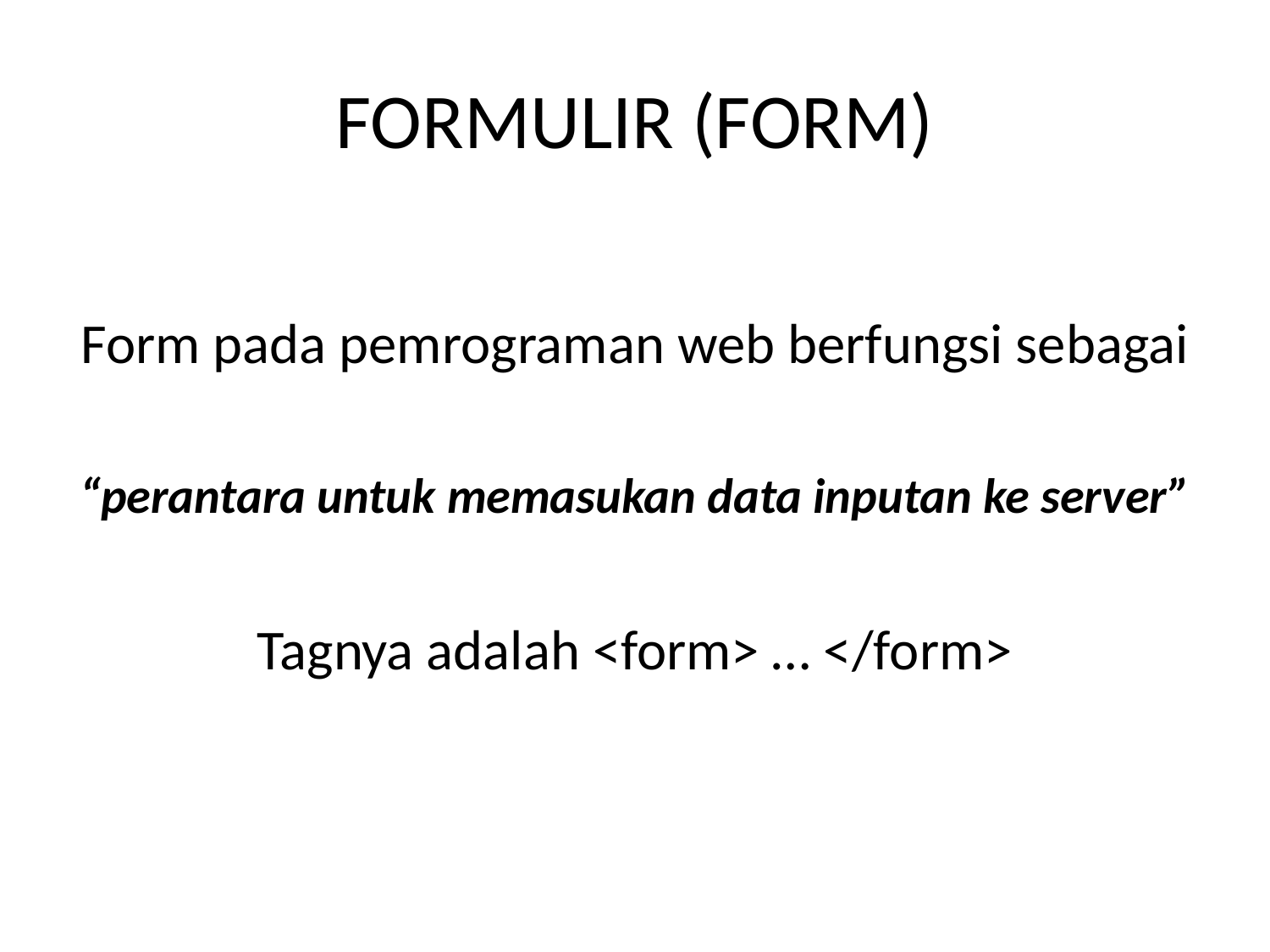

# FORMULIR (FORM)

Form pada pemrograman web berfungsi sebagai

“perantara untuk memasukan data inputan ke server”

Tagnya adalah <form> … </form>